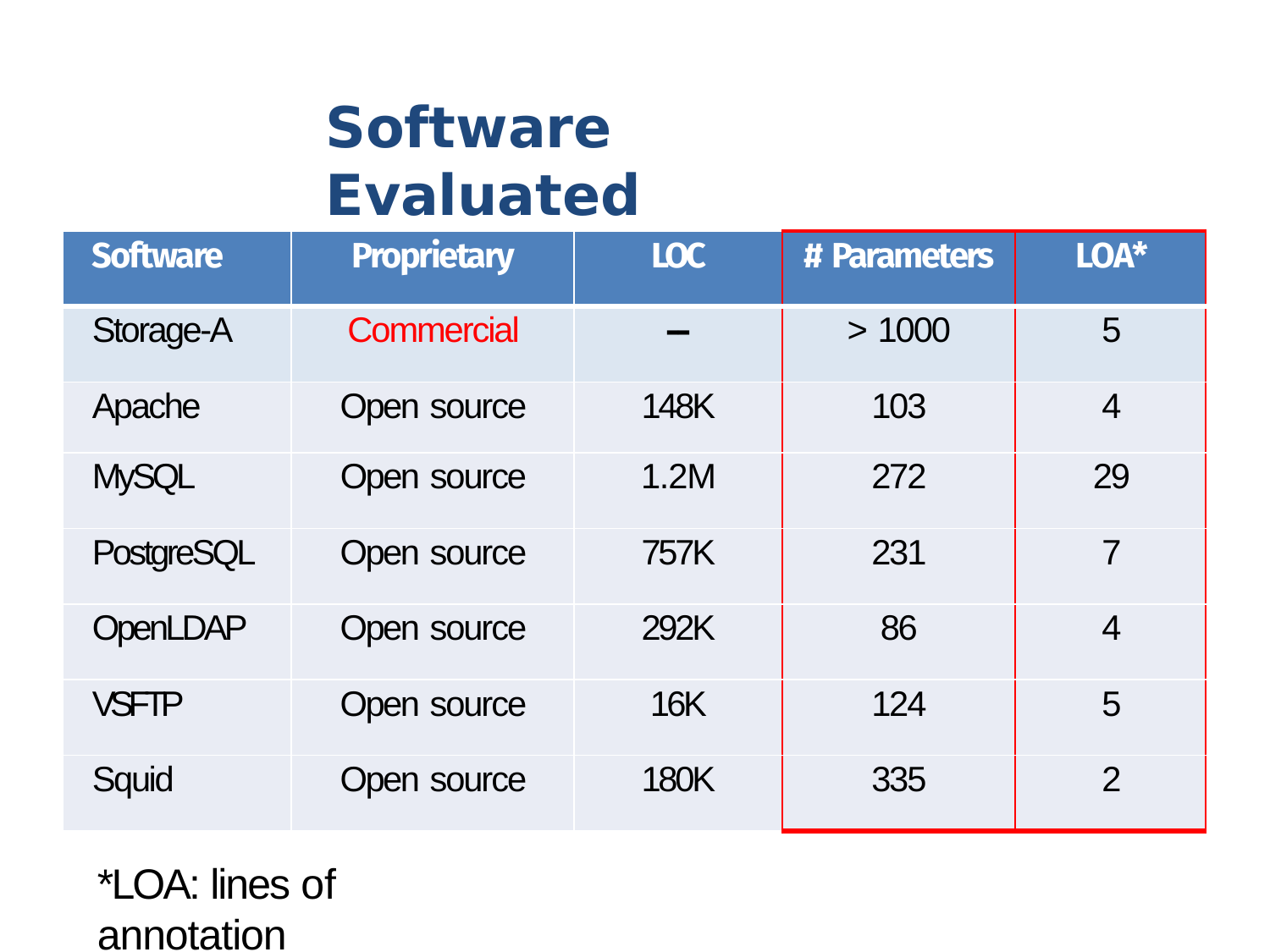

# Software Evaluated
| Software | Proprietary | LOC | # Parameters | LOA\* |
| --- | --- | --- | --- | --- |
| Storage-A | Commercial | -- | > 1000 | 5 |
| Apache | Open source | 148K | 103 | 4 |
| MySQL | Open source | 1.2M | 272 | 29 |
| PostgreSQL | Open source | 757K | 231 | 7 |
| OpenLDAP | Open source | 292K | 86 | 4 |
| VSFTP | Open source | 16K | 124 | 5 |
| Squid | Open source | 180K | 335 | 2 |
*LOA: lines of annotation